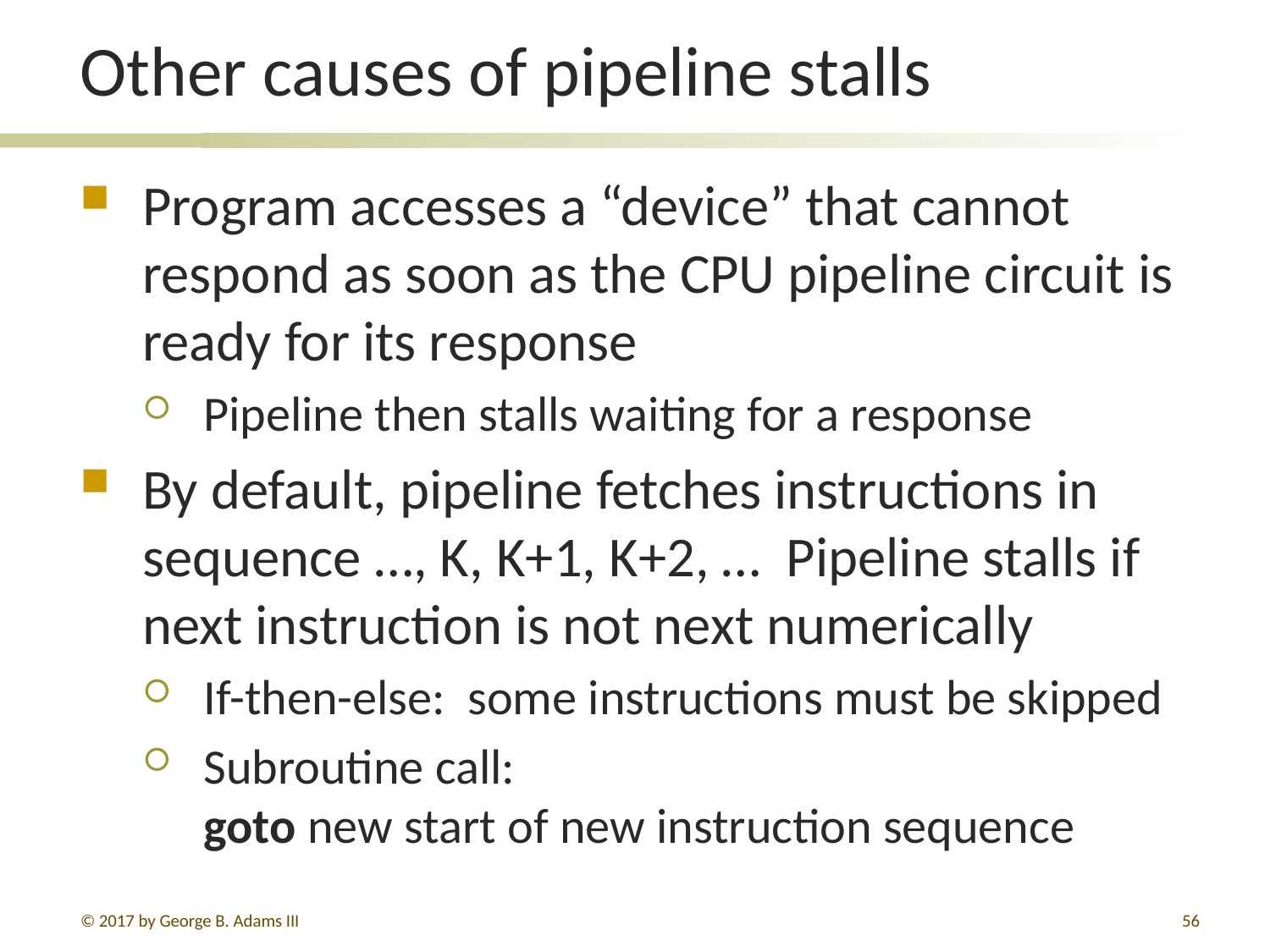

# Other causes of pipeline stalls
Program accesses a “device” that cannot respond as soon as the CPU pipeline circuit is ready for its response
Pipeline then stalls waiting for a response
By default, pipeline fetches instructions in sequence …, K, K+1, K+2, …  Pipeline stalls if next instruction is not next numerically
If-then-else:  some instructions must be skipped
Subroutine call:
goto new start of new instruction sequence
© 2017 by George B. Adams III
56